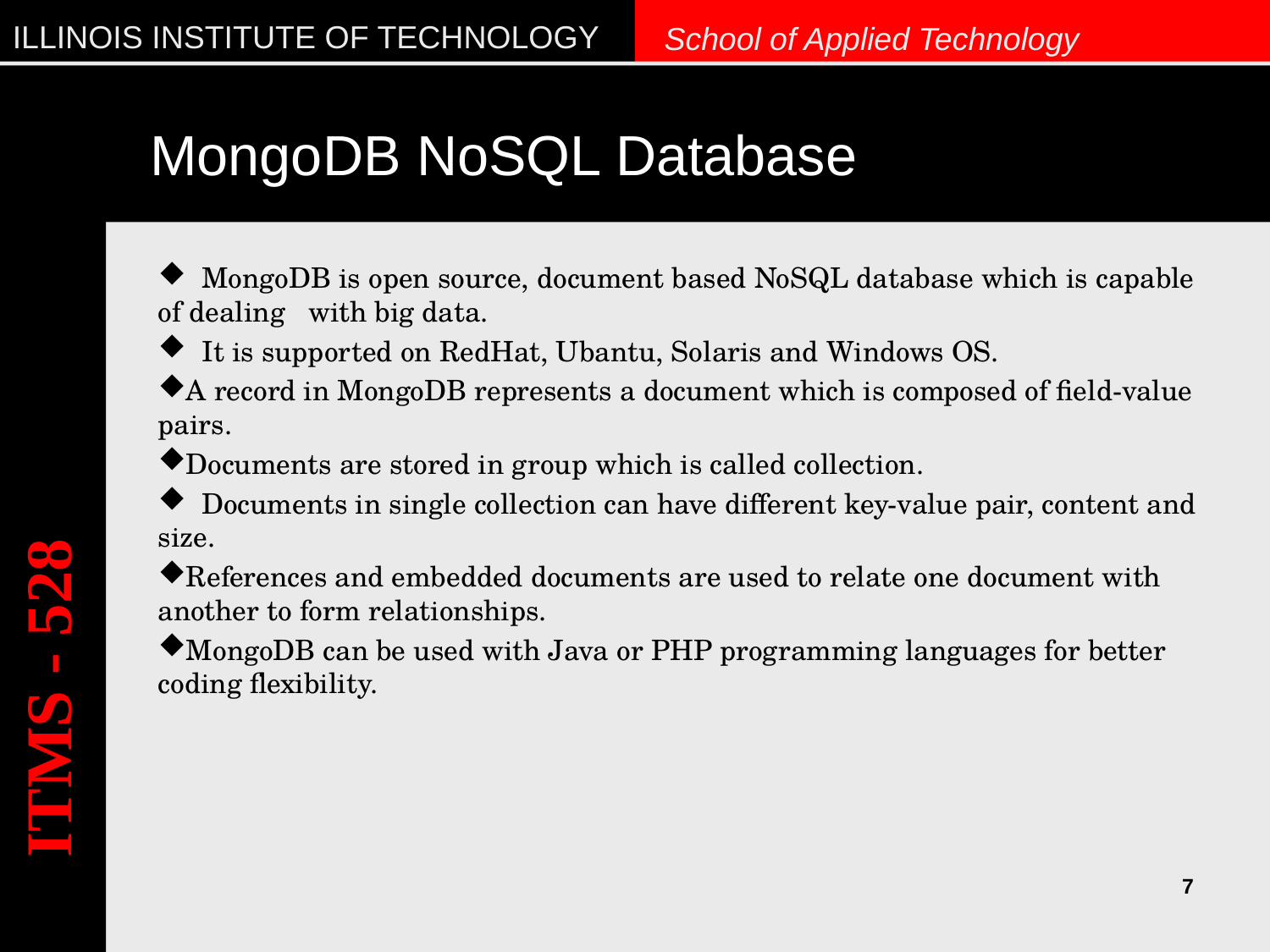

# MongoDB NoSQL Database
  MongoDB is open source, document based NoSQL database which is capable of dealing   with big data.
  It is supported on RedHat, Ubantu, Solaris and Windows OS.
A record in MongoDB represents a document which is composed of field-value pairs.
Documents are stored in group which is called collection.
  Documents in single collection can have different key-value pair, content and size.
References and embedded documents are used to relate one document with another to form relationships.
MongoDB can be used with Java or PHP programming languages for better coding flexibility.

ITMS - 528
7